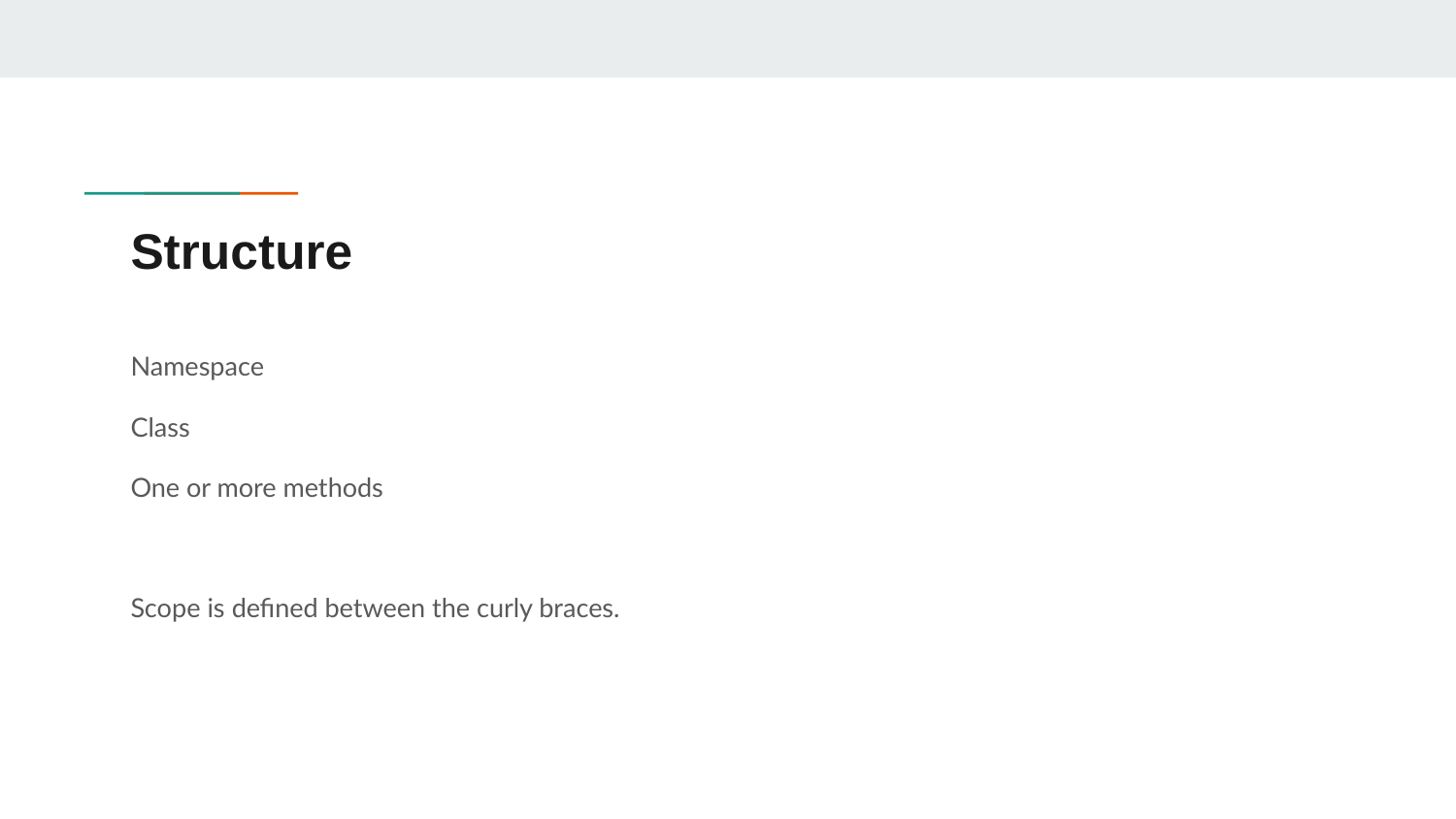

# Structure
Namespace
Class
One or more methods

Scope is defined between the curly braces.